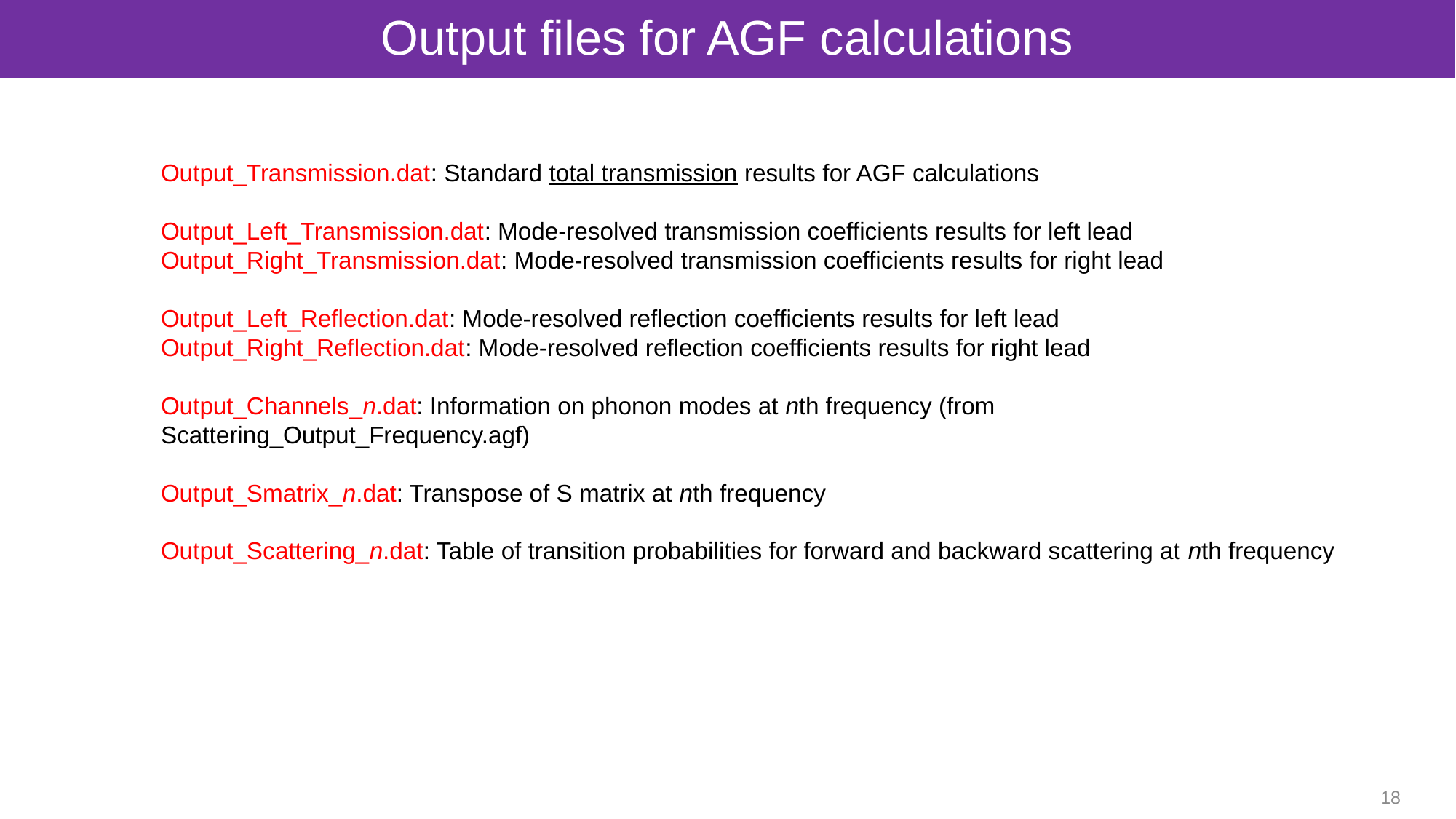

# Output files for AGF calculations
Output_Transmission.dat: Standard total transmission results for AGF calculations

Output_Left_Transmission.dat: Mode-resolved transmission coefficients results for left lead
Output_Right_Transmission.dat: Mode-resolved transmission coefficients results for right lead

Output_Left_Reflection.dat: Mode-resolved reflection coefficients results for left lead
Output_Right_Reflection.dat: Mode-resolved reflection coefficients results for right lead

Output_Channels_n.dat: Information on phonon modes at nth frequency (from Scattering_Output_Frequency.agf)

Output_Smatrix_n.dat: Transpose of S matrix at nth frequency

Output_Scattering_n.dat: Table of transition probabilities for forward and backward scattering at nth frequency

18